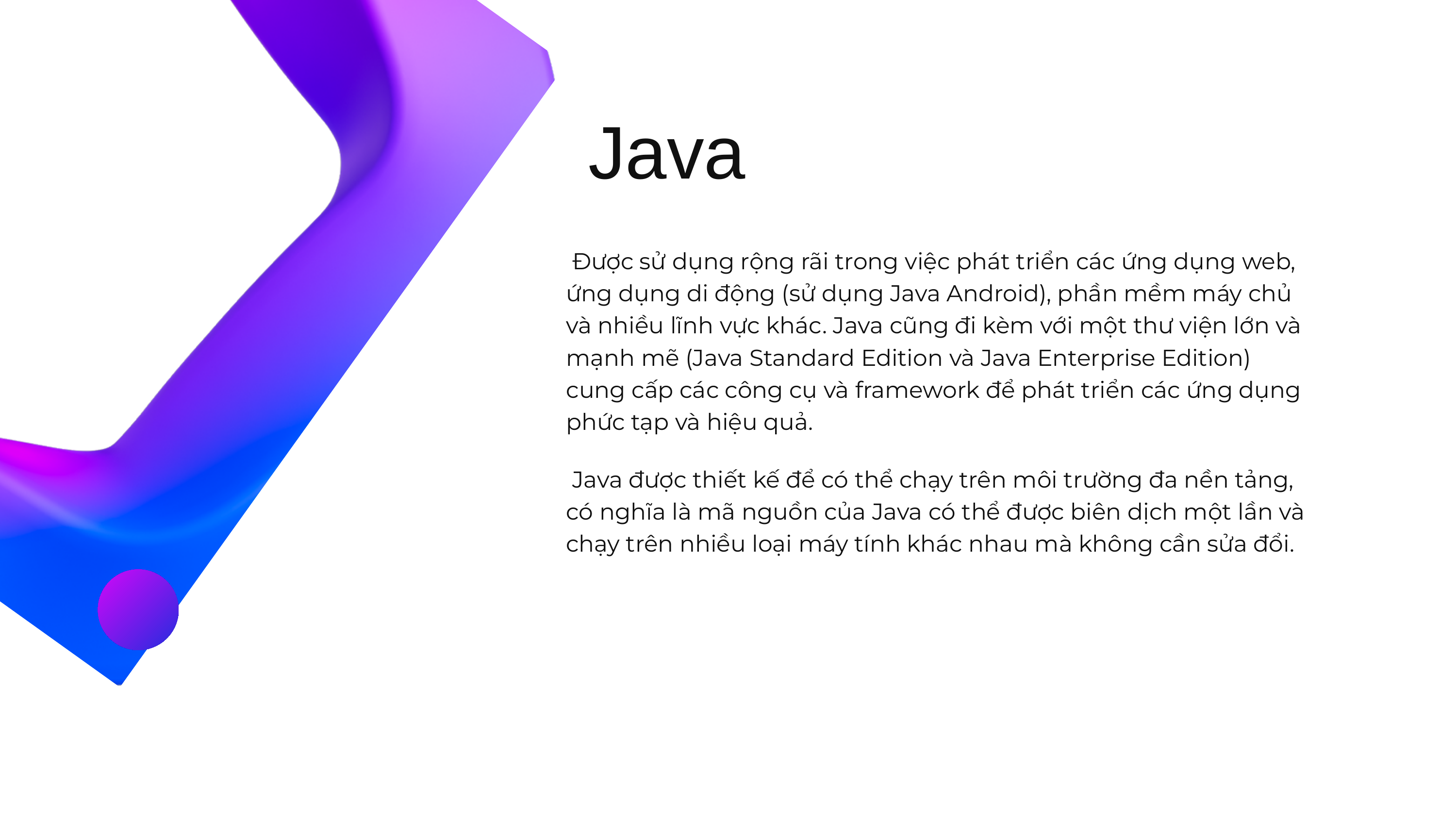

Java
 Được sử dụng rộng rãi trong việc phát triển các ứng dụng web, ứng dụng di động (sử dụng Java Android), phần mềm máy chủ và nhiều lĩnh vực khác. Java cũng đi kèm với một thư viện lớn và mạnh mẽ (Java Standard Edition và Java Enterprise Edition) cung cấp các công cụ và framework để phát triển các ứng dụng phức tạp và hiệu quả.
 Java được thiết kế để có thể chạy trên môi trường đa nền tảng, có nghĩa là mã nguồn của Java có thể được biên dịch một lần và chạy trên nhiều loại máy tính khác nhau mà không cần sửa đổi.